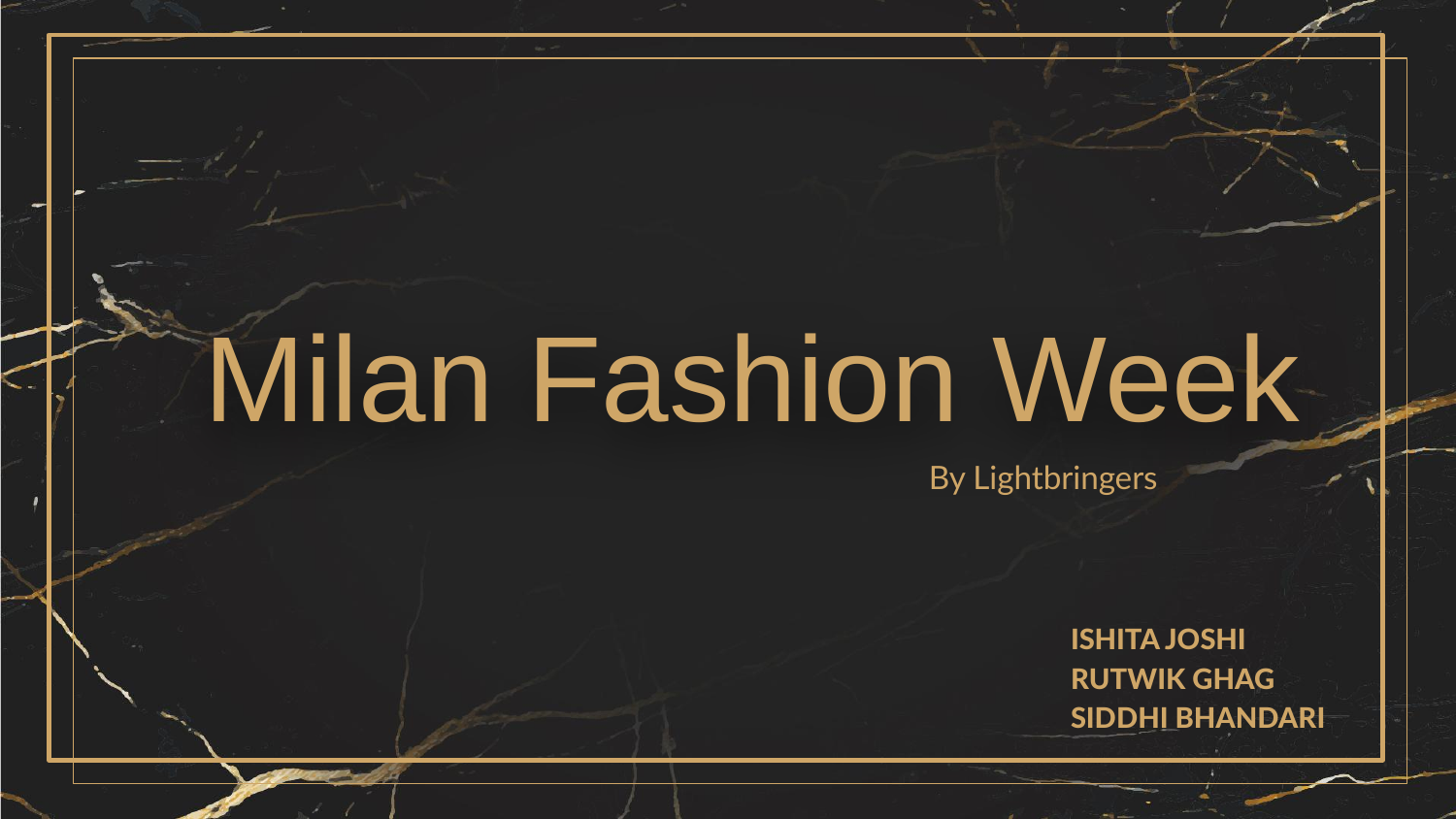

# Milan Fashion Week
By Lightbringers
ISHITA JOSHI
RUTWIK GHAG
SIDDHI BHANDARI